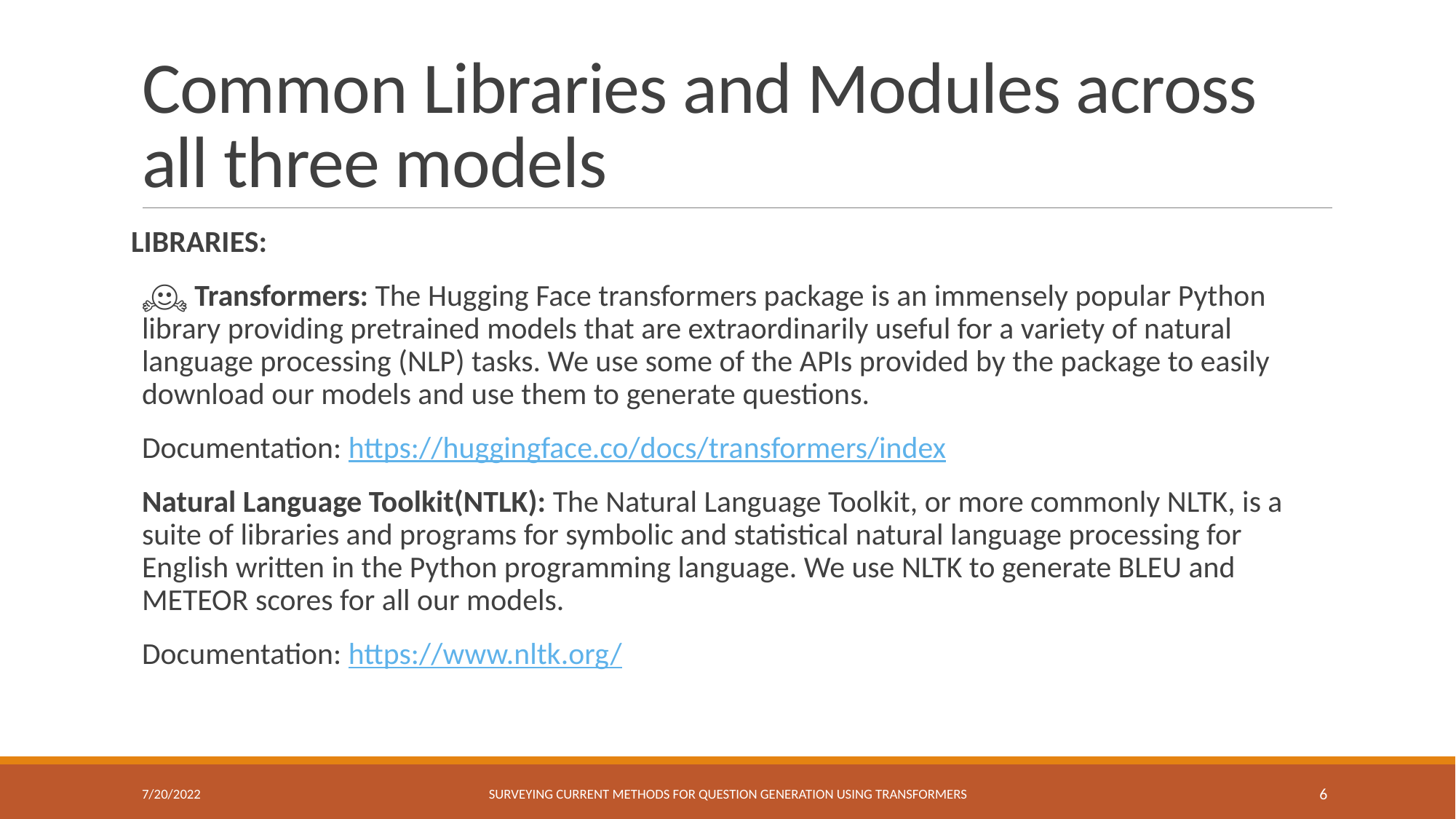

# Common Libraries and Modules across all three models
LIBRARIES:
🤗 Transformers: The Hugging Face transformers package is an immensely popular Python library providing pretrained models that are extraordinarily useful for a variety of natural language processing (NLP) tasks. We use some of the APIs provided by the package to easily download our models and use them to generate questions.
Documentation: https://huggingface.co/docs/transformers/index
Natural Language Toolkit(NTLK): The Natural Language Toolkit, or more commonly NLTK, is a suite of libraries and programs for symbolic and statistical natural language processing for English written in the Python programming language. We use NLTK to generate BLEU and METEOR scores for all our models.
Documentation: https://www.nltk.org/

7/20/2022
Surveying Current Methods for Question Generation using Transformers
6